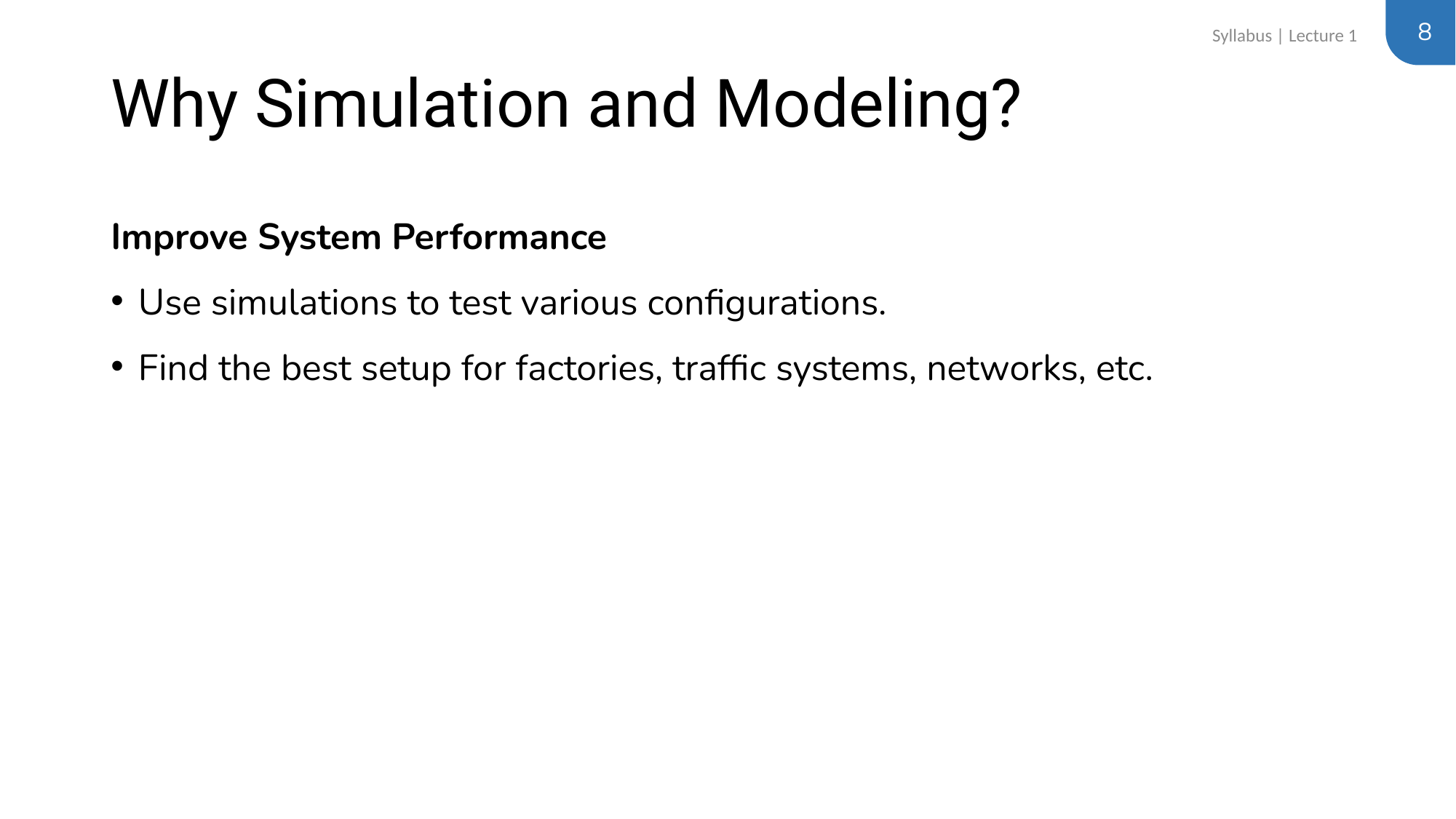

8
Syllabus | Lecture 1
# Why Simulation and Modeling?
Improve System Performance
Use simulations to test various configurations.
Find the best setup for factories, traffic systems, networks, etc.